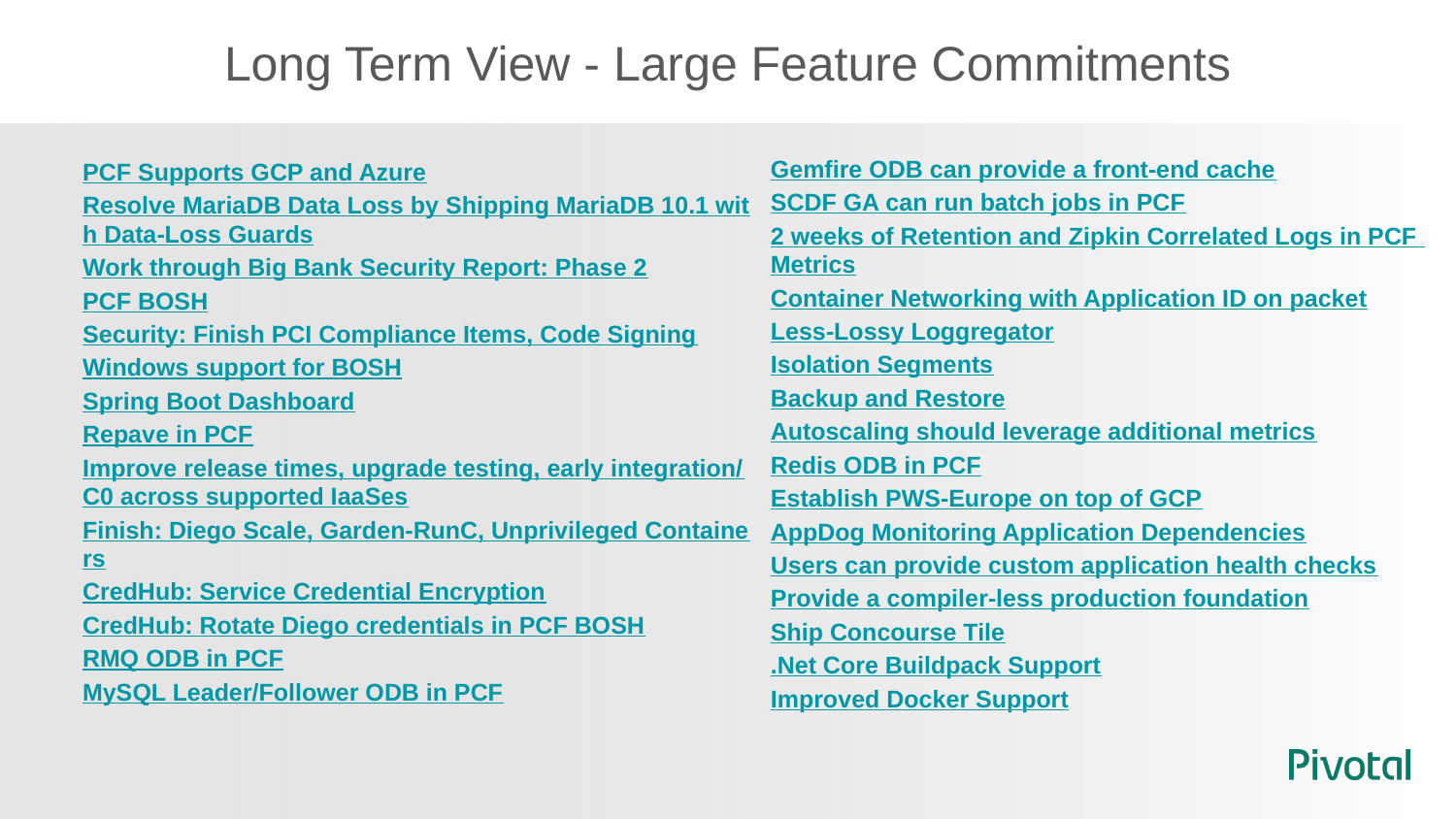

# Long Term View - Large Feature Commitments

Gemfire ODB can provide a front-end cache
SCDF GA can run batch jobs in PCF
2 weeks of Retention and Zipkin Correlated Logs in PCF Metrics
Container Networking with Application ID on packet
Less-Lossy Loggregator
Isolation Segments
Backup and Restore
Autoscaling should leverage additional metrics
Redis ODB in PCF
Establish PWS-Europe on top of GCP
AppDog Monitoring Application Dependencies
Users can provide custom application health checks
Provide a compiler-less production foundation
Ship Concourse Tile
.Net Core Buildpack Support
Improved Docker Support

PCF Supports GCP and Azure
Resolve MariaDB Data Loss by Shipping MariaDB 10.1 with Data-Loss Guards
Work through Big Bank Security Report: Phase 2
PCF BOSH
Security: Finish PCI Compliance Items, Code Signing
Windows support for BOSH
Spring Boot Dashboard
Repave in PCF
Improve release times, upgrade testing, early integration/C0 across supported IaaSes
Finish: Diego Scale, Garden-RunC, Unprivileged Containers
CredHub: Service Credential Encryption
CredHub: Rotate Diego credentials in PCF BOSH
RMQ ODB in PCF
MySQL Leader/Follower ODB in PCF